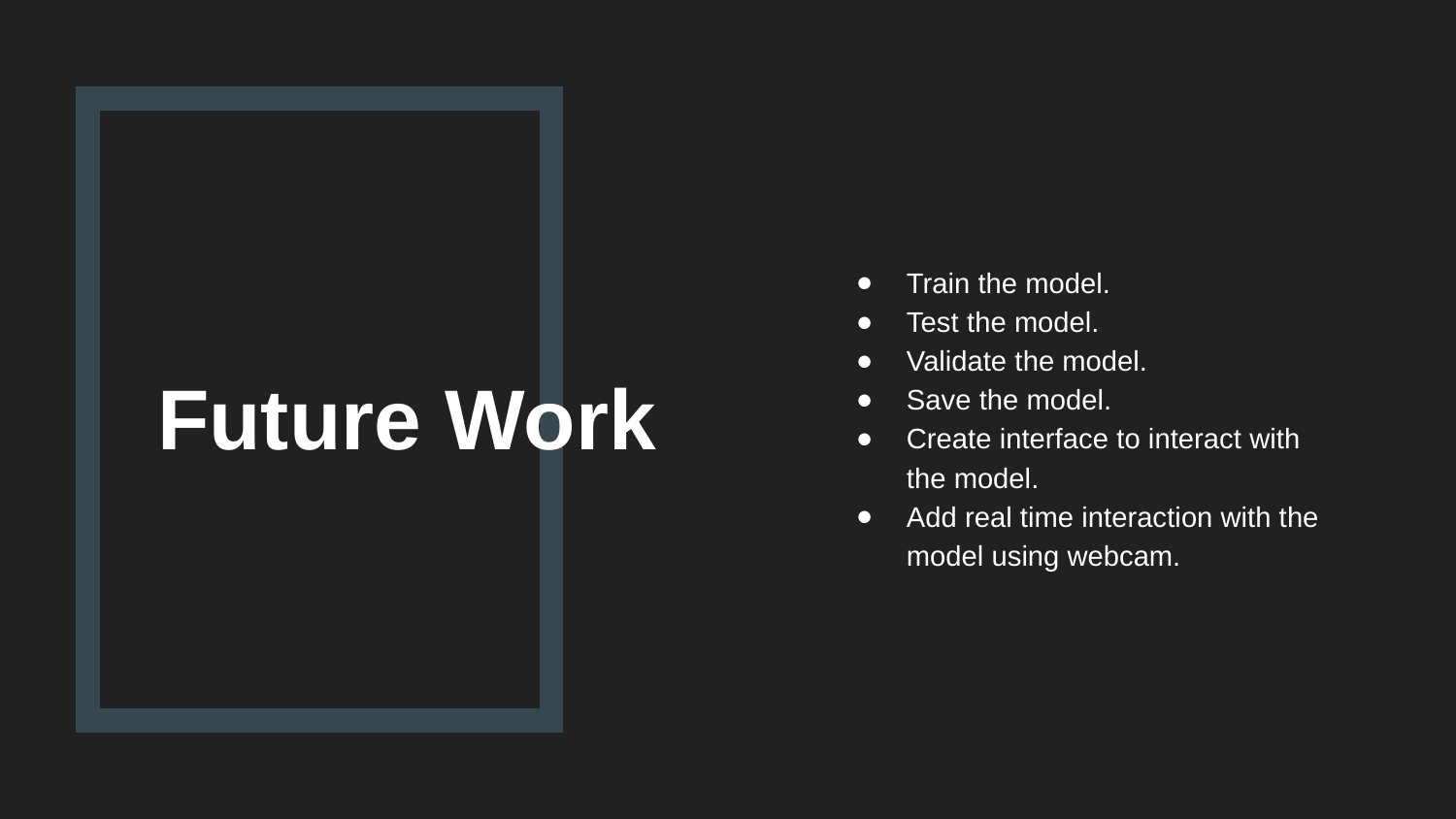

# Future Work
Train the model.
Test the model.
Validate the model.
Save the model.
Create interface to interact with the model.
Add real time interaction with the model using webcam.